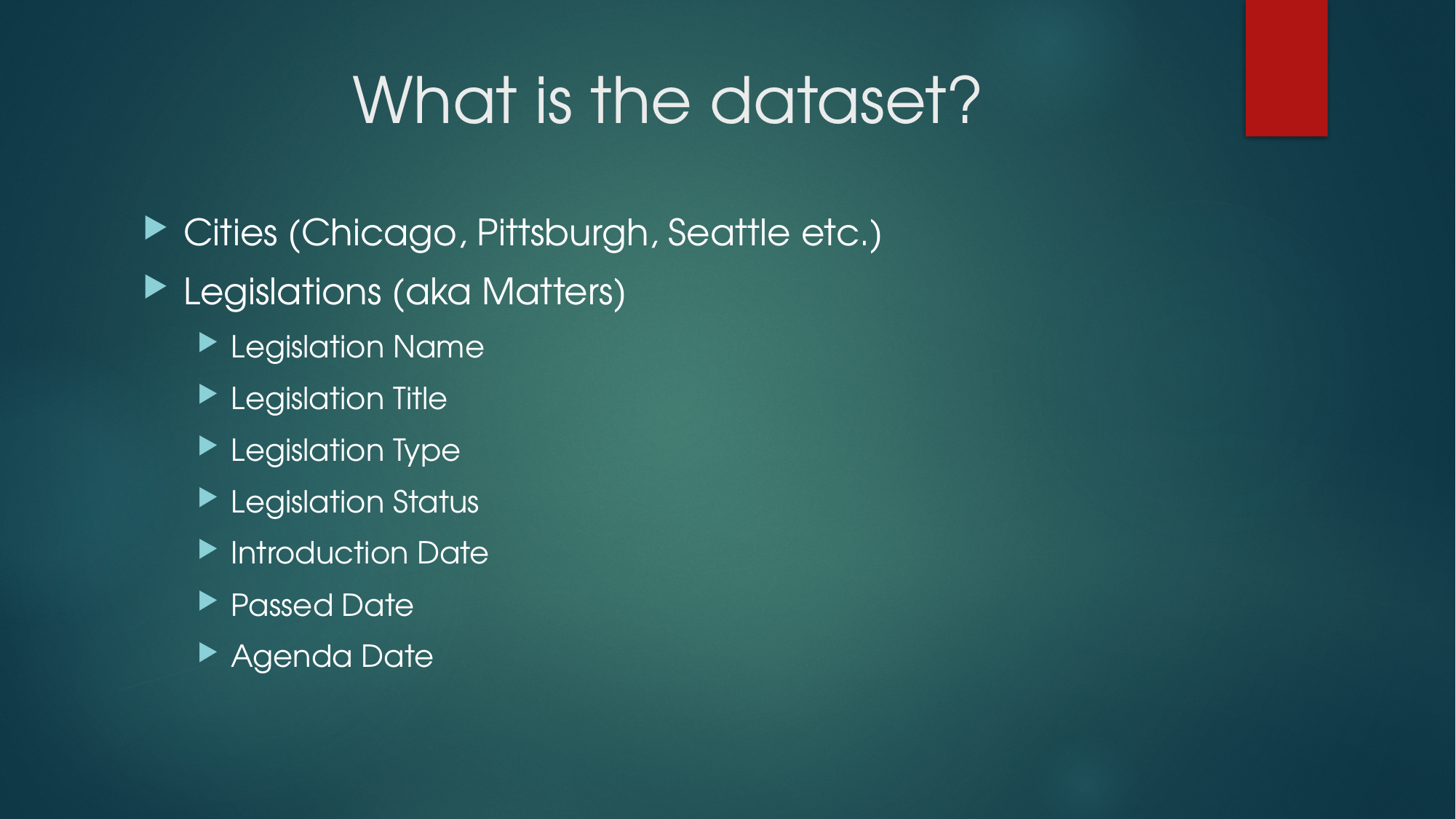

# What is the dataset?
Cities (Chicago, Pittsburgh, Seattle etc.)
Legislations (aka Matters)
Legislation Name
Legislation Title
Legislation Type
Legislation Status
Introduction Date
Passed Date
Agenda Date